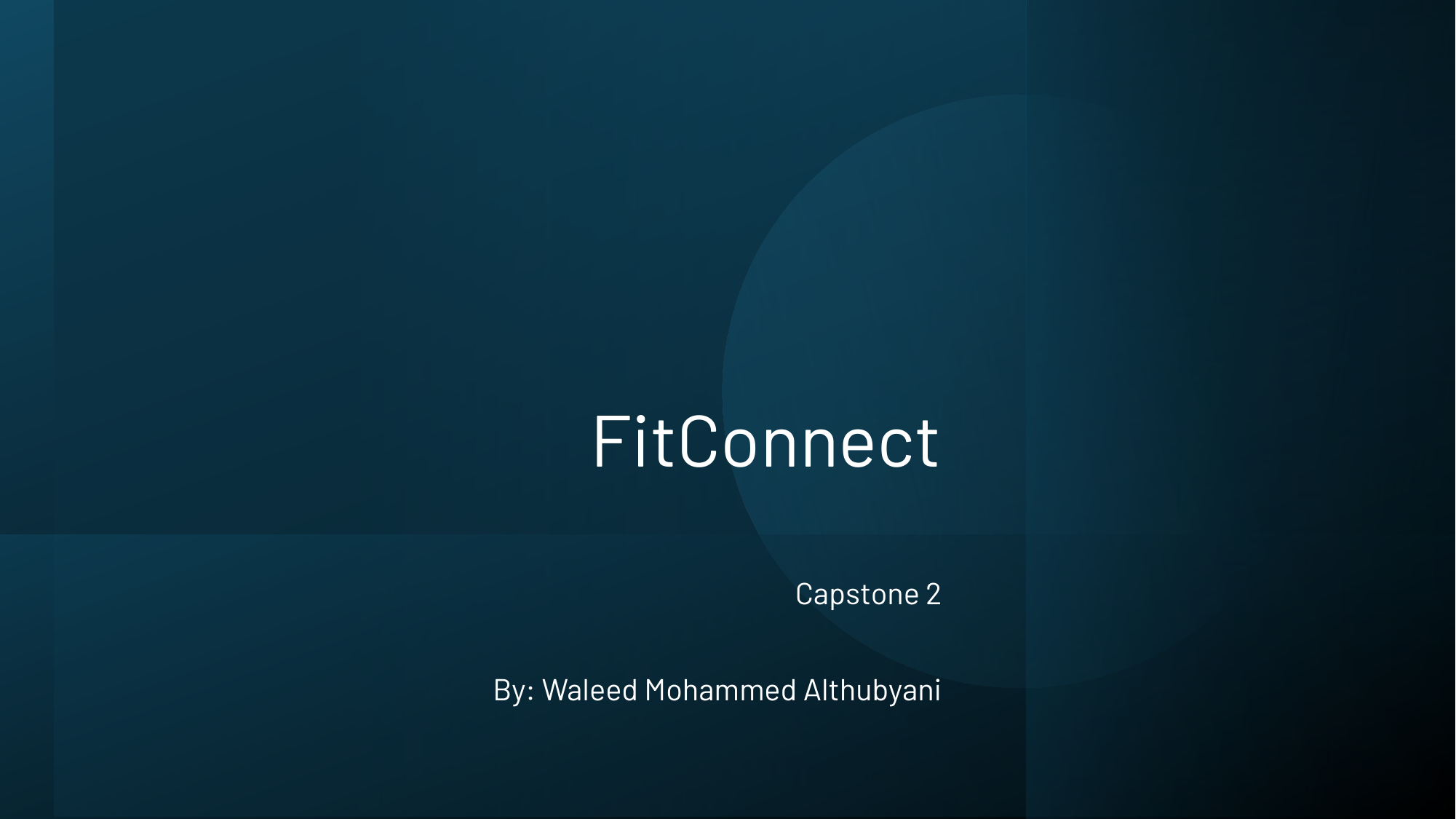

# FitConnect

Capstone 2

By: Waleed Mohammed Althubyani